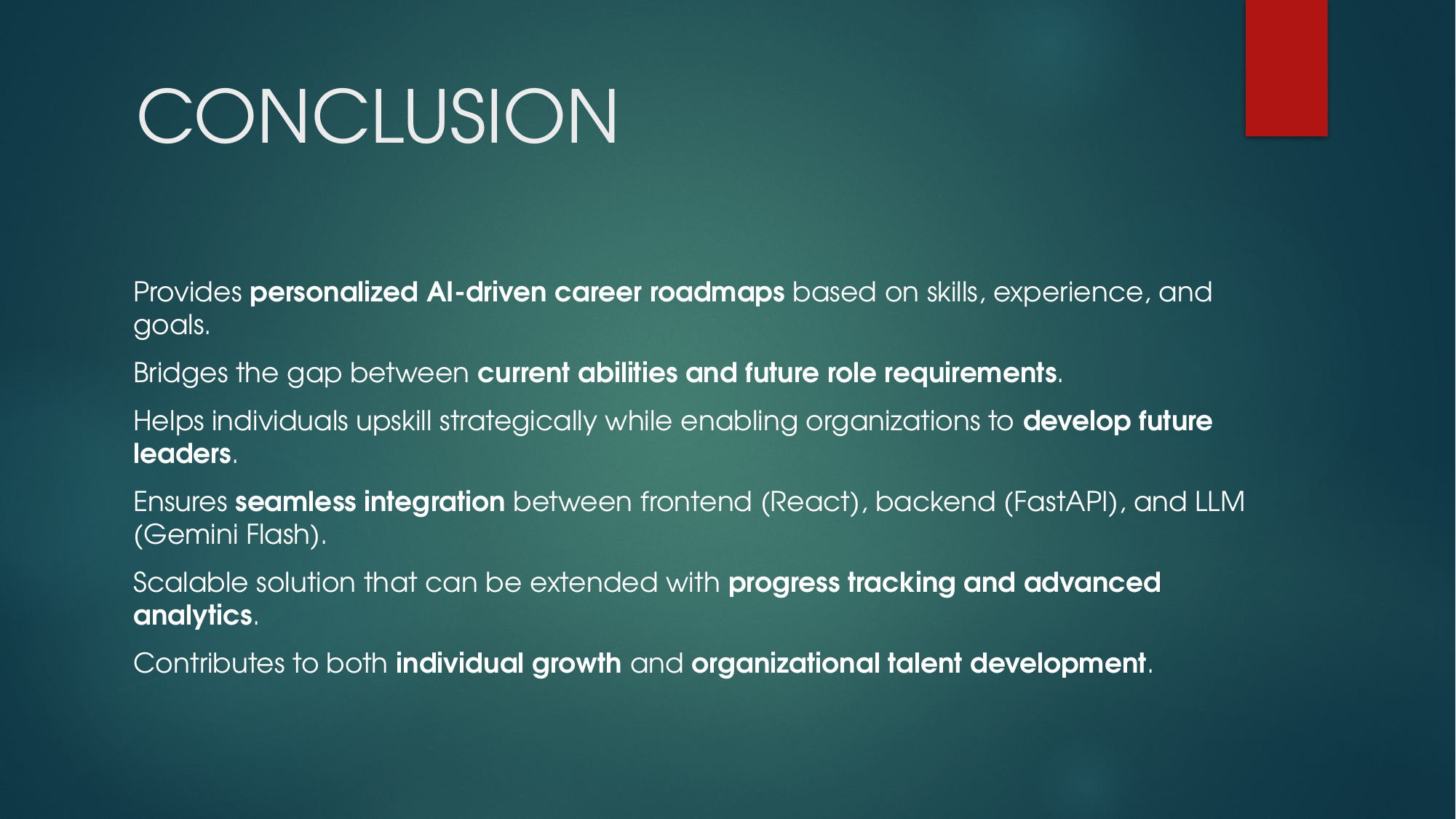

# CONCLUSION
Provides personalized AI-driven career roadmaps based on skills, experience, and goals.
Bridges the gap between current abilities and future role requirements.
Helps individuals upskill strategically while enabling organizations to develop future leaders.
Ensures seamless integration between frontend (React), backend (FastAPI), and LLM (Gemini Flash).
Scalable solution that can be extended with progress tracking and advanced analytics.
Contributes to both individual growth and organizational talent development.